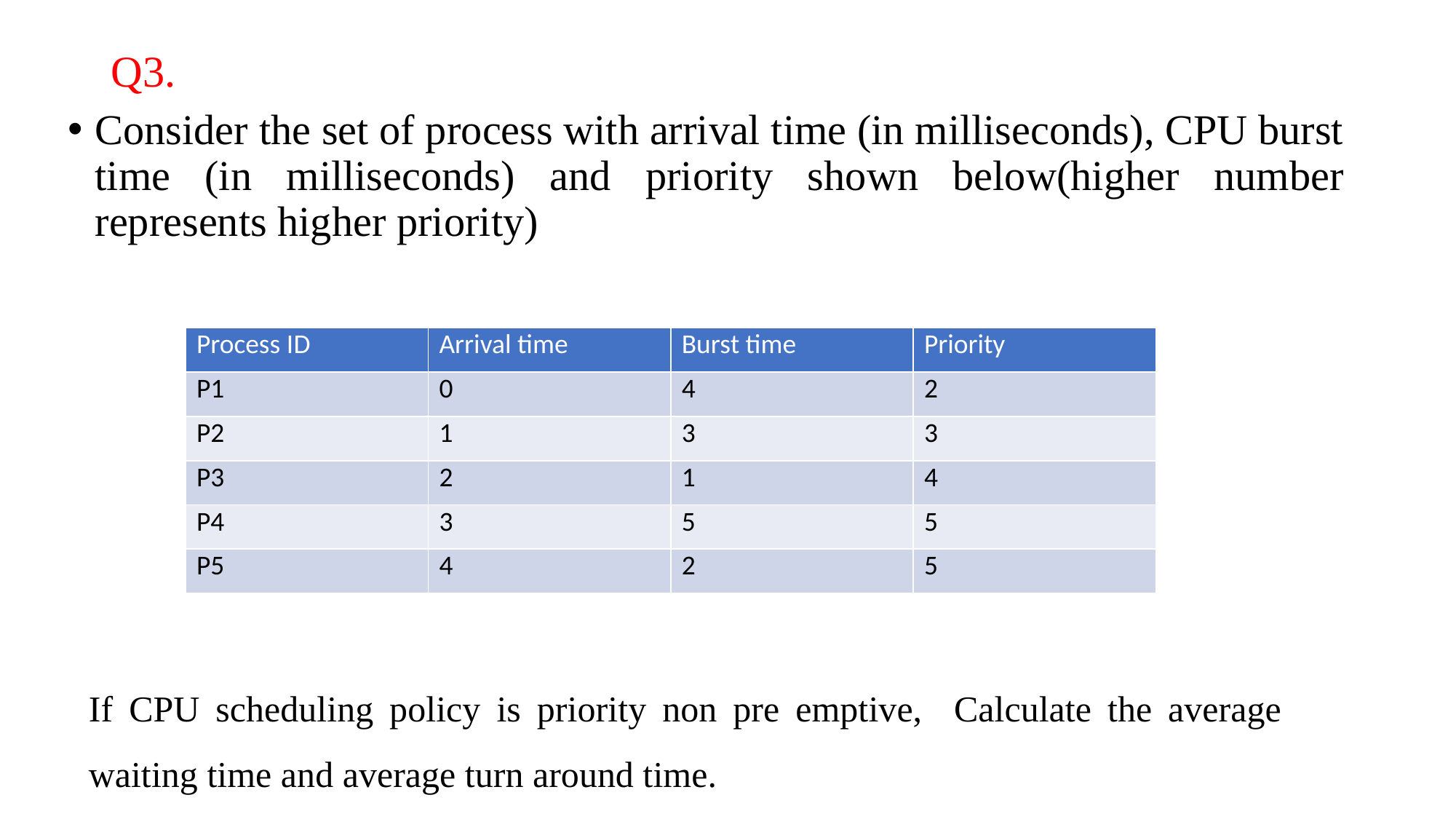

# Q3.
Consider the set of process with arrival time (in milliseconds), CPU burst time (in milliseconds) and priority shown below(higher number represents higher priority)
| Process ID | Arrival time | Burst time | Priority |
| --- | --- | --- | --- |
| P1 | 0 | 4 | 2 |
| P2 | 1 | 3 | 3 |
| P3 | 2 | 1 | 4 |
| P4 | 3 | 5 | 5 |
| P5 | 4 | 2 | 5 |
If CPU scheduling policy is priority non pre emptive,  Calculate the average waiting time and average turn around time.